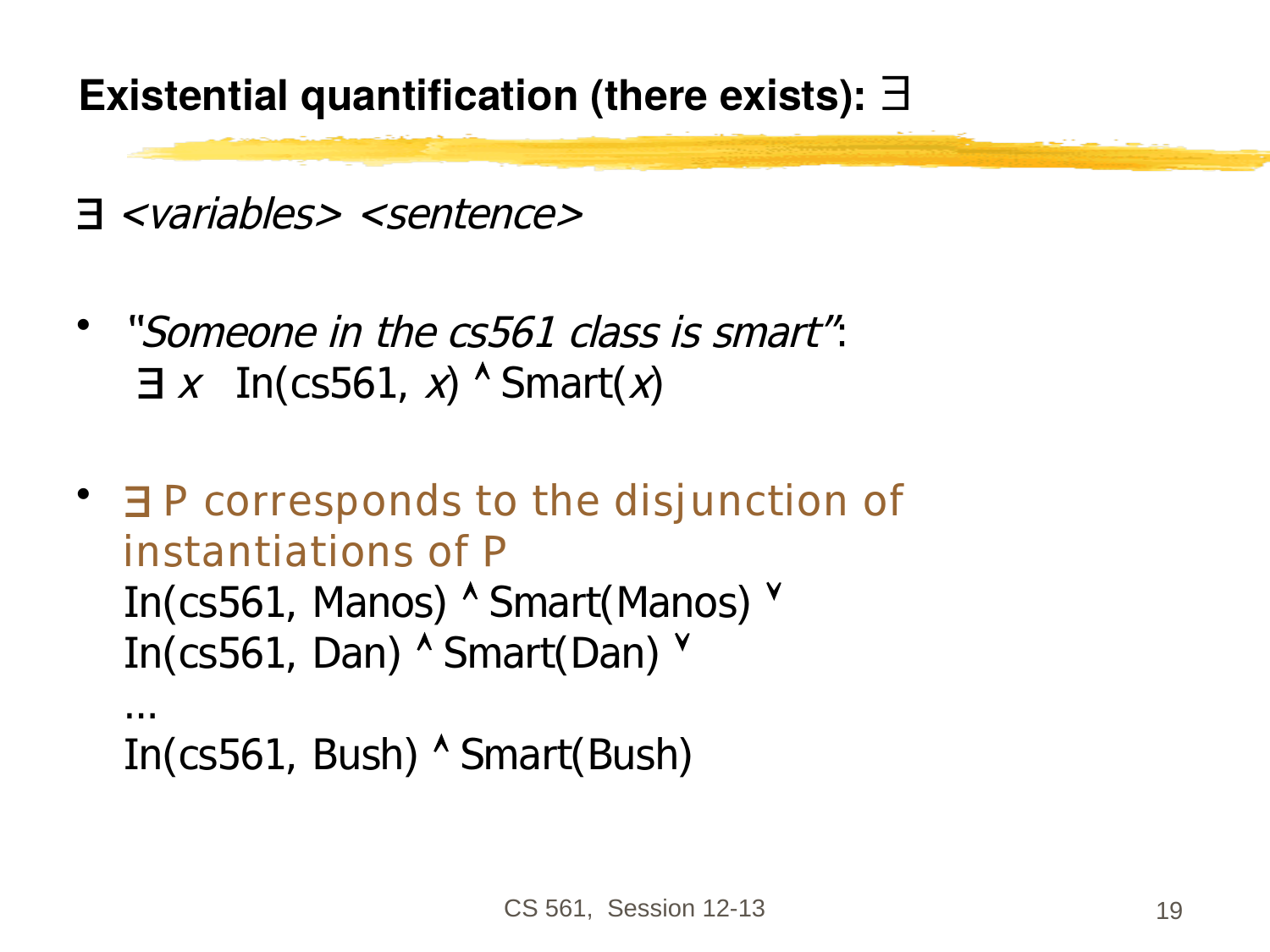

# Existential quantification (there exists): ∃
∃ <variables> <sentence>

“Someone in the cs561 class is smart”:
 ∃ x   In(cs561, x) ∧ Smart(x)

∃ P corresponds to the disjunction of instantiations of P
In(cs561, Manos) ∧ Smart(Manos) ∨
In(cs561, Dan) ∧ Smart(Dan) ∨
…
In(cs561, Bush) ∧ Smart(Bush)
CS 561,  Session 12-13
19